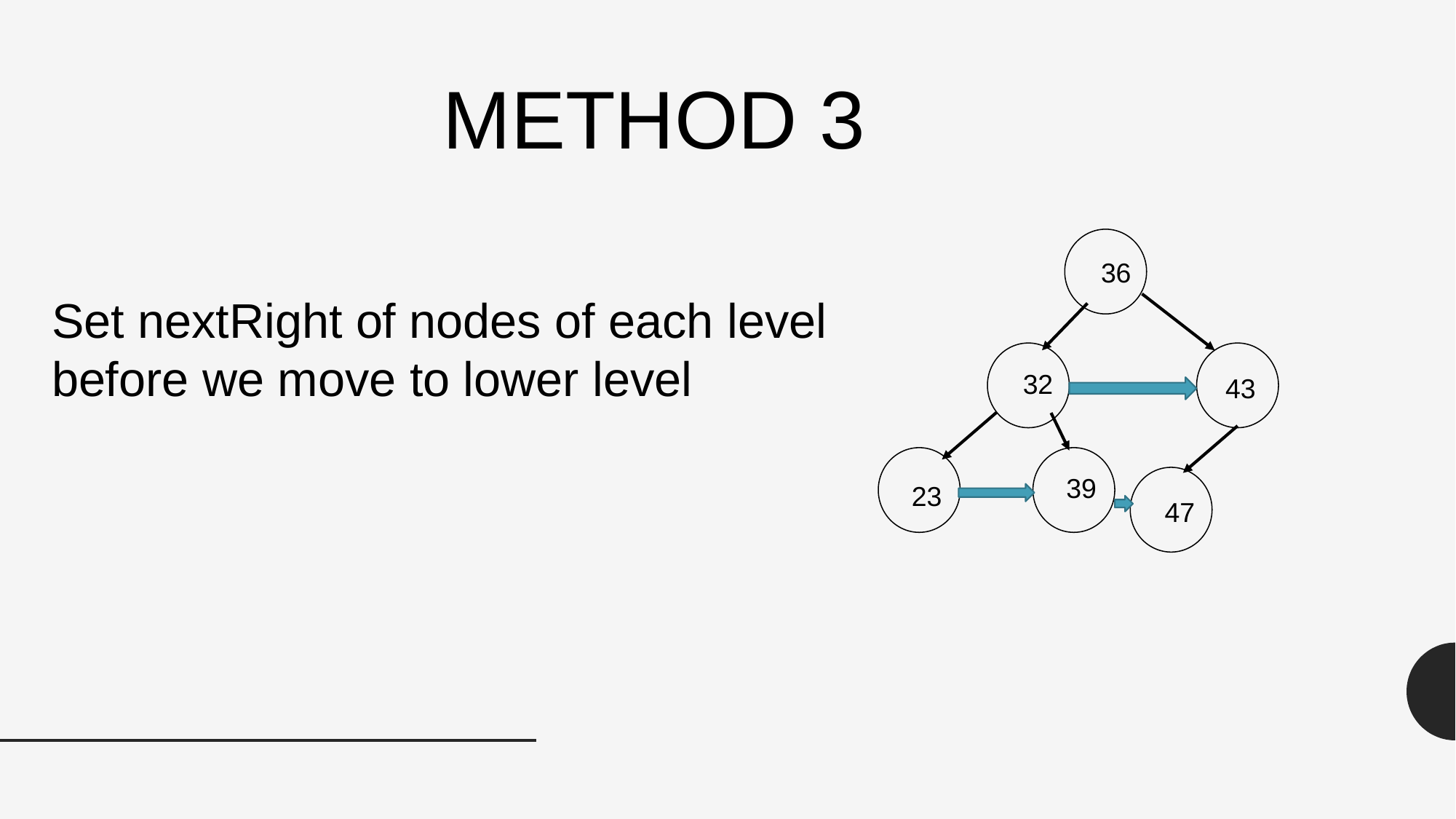

METHOD 3

36
Set nextRight of nodes of each level before we move to lower level

32
43

39

23

47